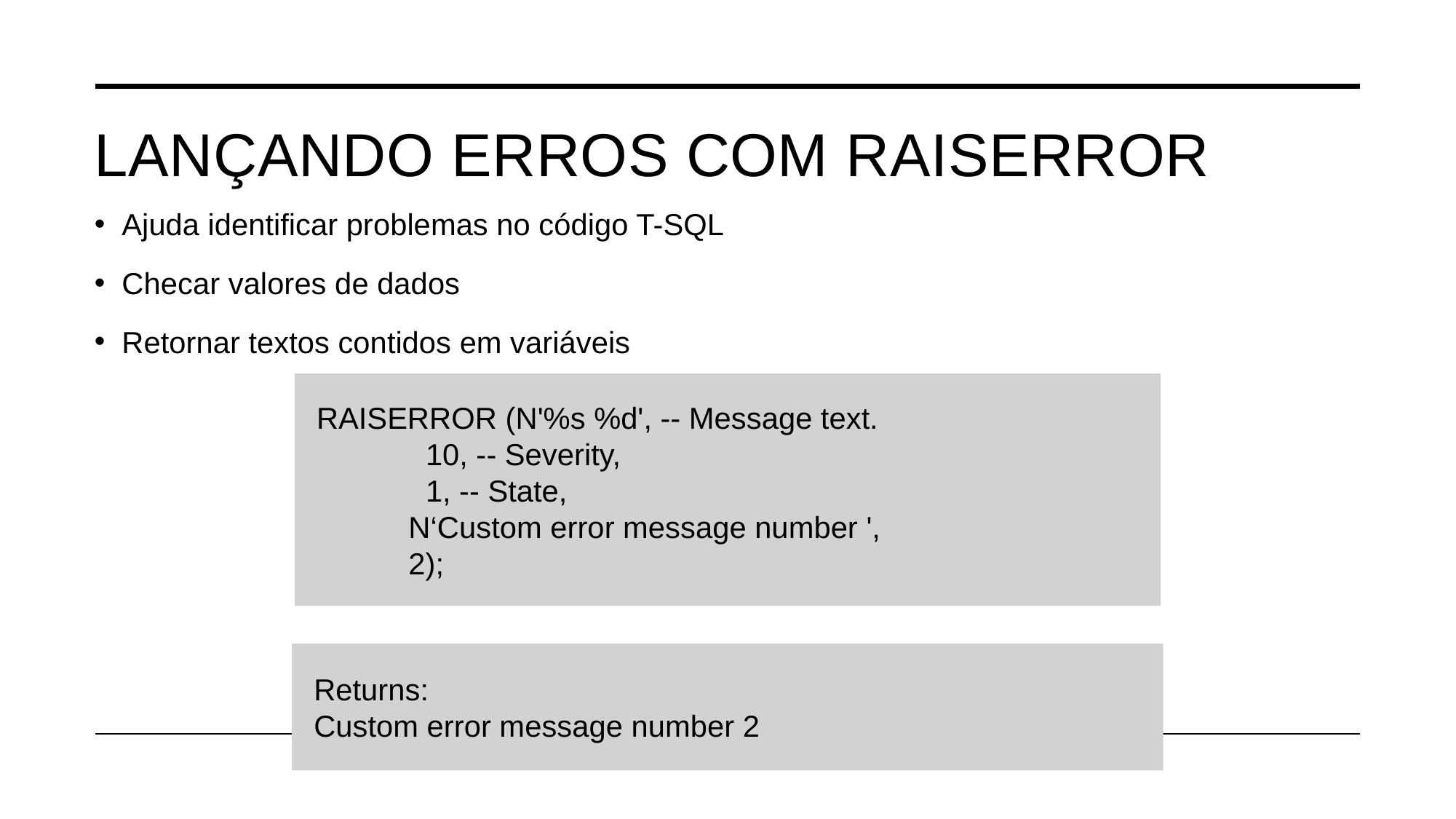

# Lançando erros com raiserror
Ajuda identificar problemas no código T-SQL
Checar valores de dados
Retornar textos contidos em variáveis
RAISERROR (N'%s %d', -- Message text.
	10, -- Severity,
	1, -- State,
           N‘Custom error message number ',
           2);
Returns:
Custom error message number 2